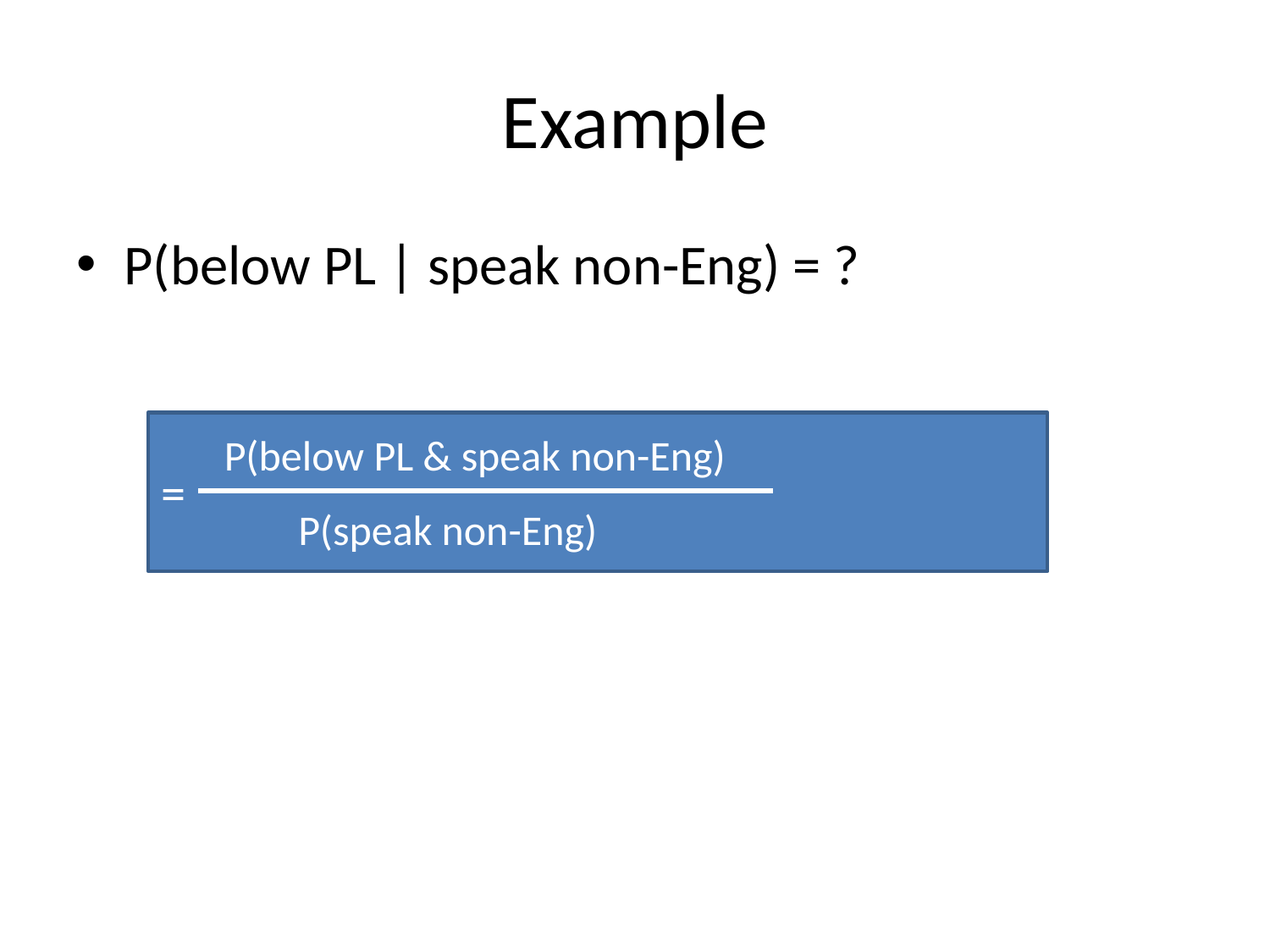

# Example
P(below PL | speak non-Eng) = ?

P(below PL & speak non-Eng)
0.042
=
=
= .2
P(speak non-Eng)
0.207